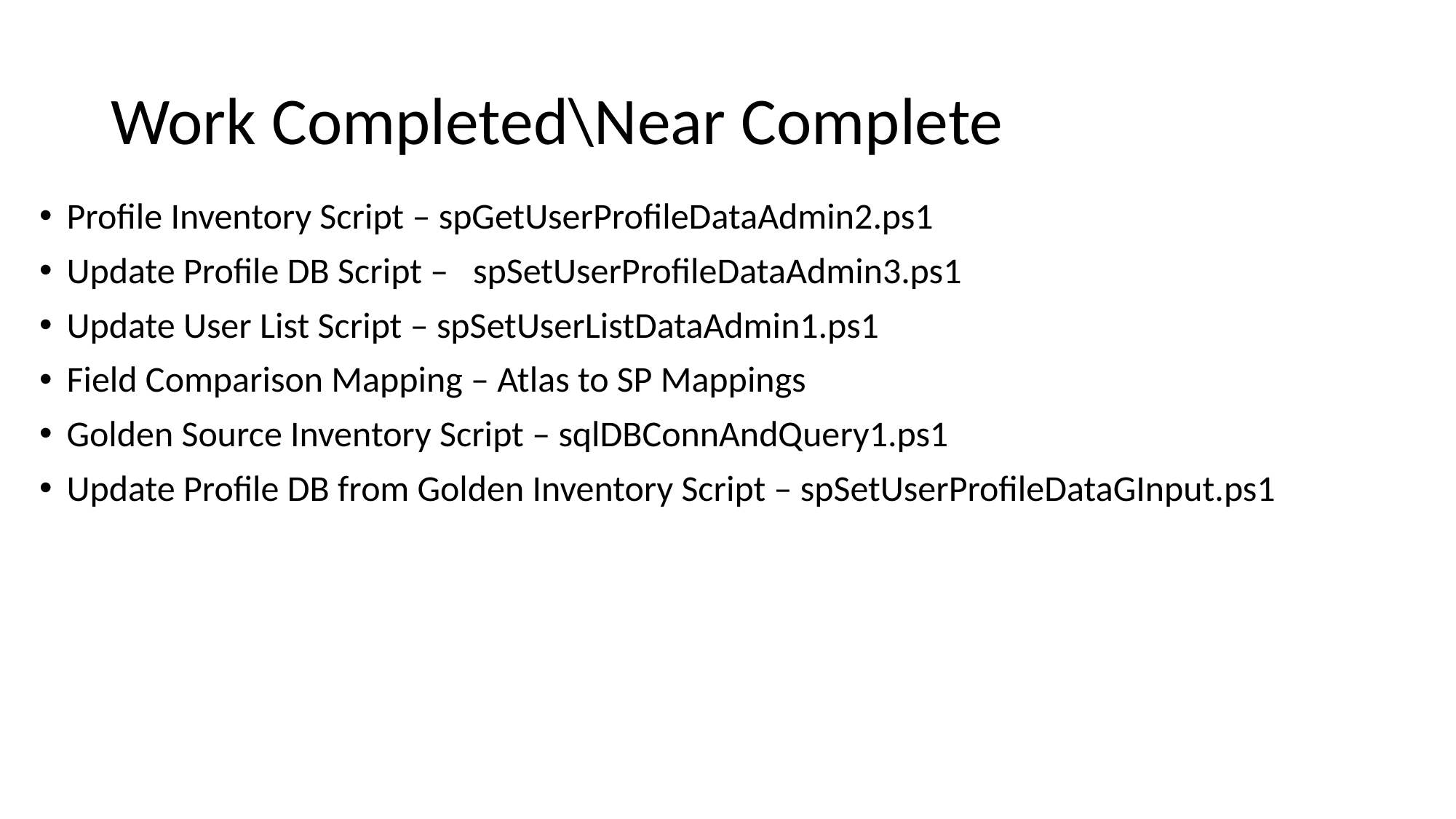

# Work Completed\Near Complete
Profile Inventory Script – spGetUserProfileDataAdmin2.ps1
Update Profile DB Script –   spSetUserProfileDataAdmin3.ps1
Update User List Script – spSetUserListDataAdmin1.ps1
Field Comparison Mapping – Atlas to SP Mappings
Golden Source Inventory Script – sqlDBConnAndQuery1.ps1
Update Profile DB from Golden Inventory Script – spSetUserProfileDataGInput.ps1